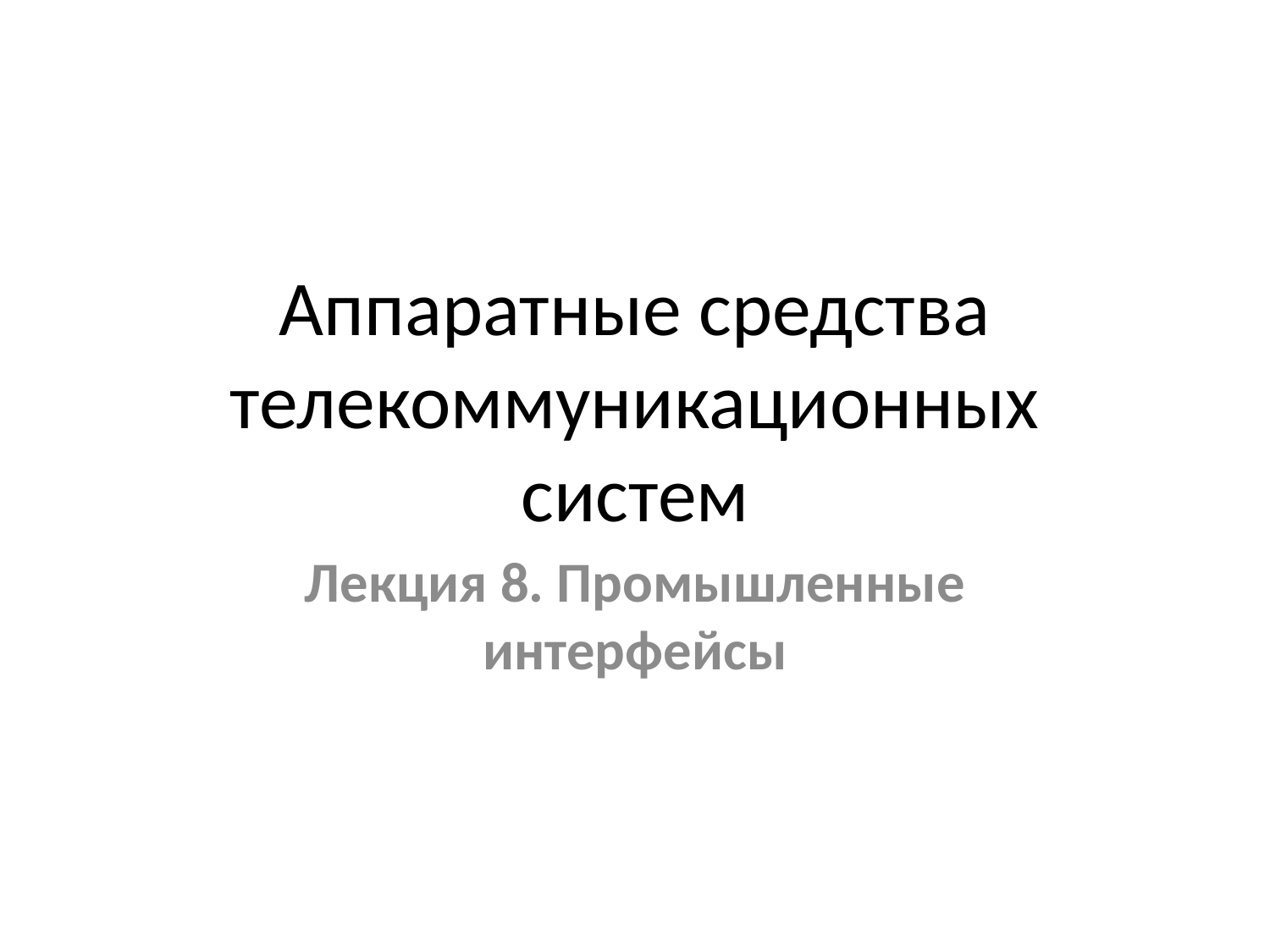

# Аппаратные средства телекоммуникационных систем
Лекция 8. Промышленные интерфейсы